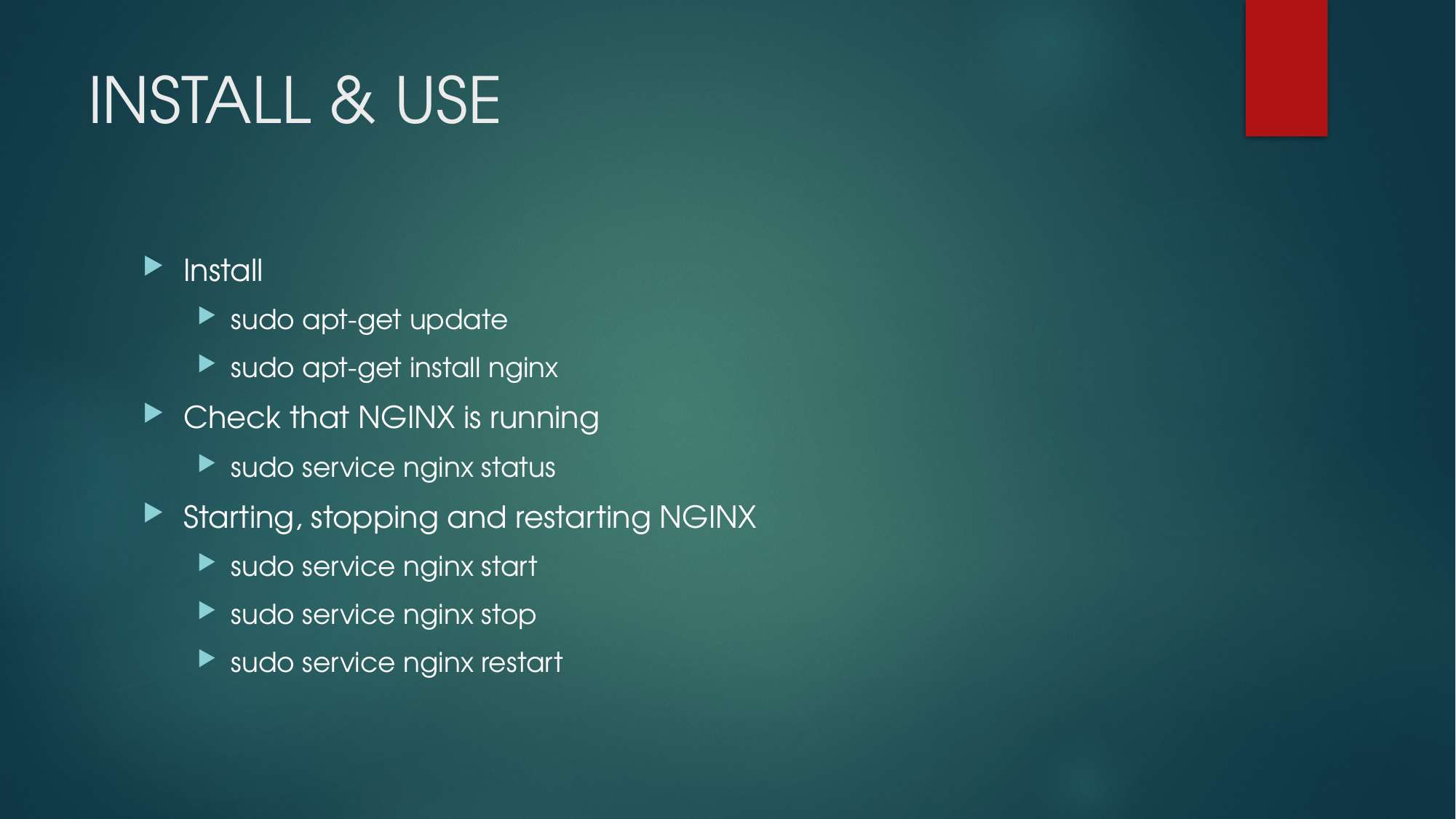

# INSTALL & USE
Install
sudo apt-get update
sudo apt-get install nginx
Check that NGINX is running
sudo service nginx status
Starting, stopping and restarting NGINX
sudo service nginx start
sudo service nginx stop
sudo service nginx restart